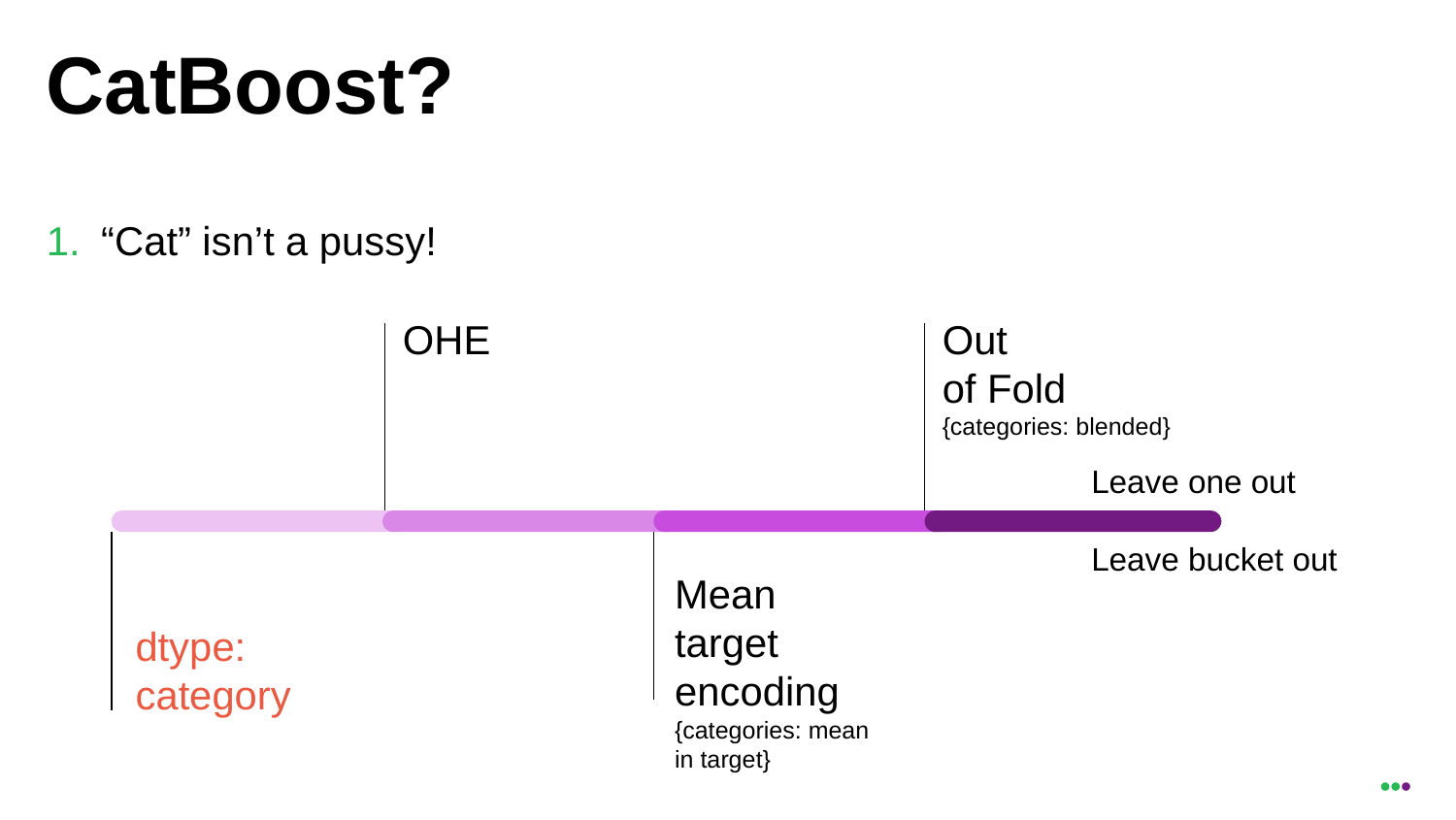

# CatBoost?
“Cat” isn’t a pussy!
OHE
Out
of Fold
{categories: blended}
Leave one out
Leave bucket out

Mean
target
encoding
{categories: mean     in target}
dtype: category